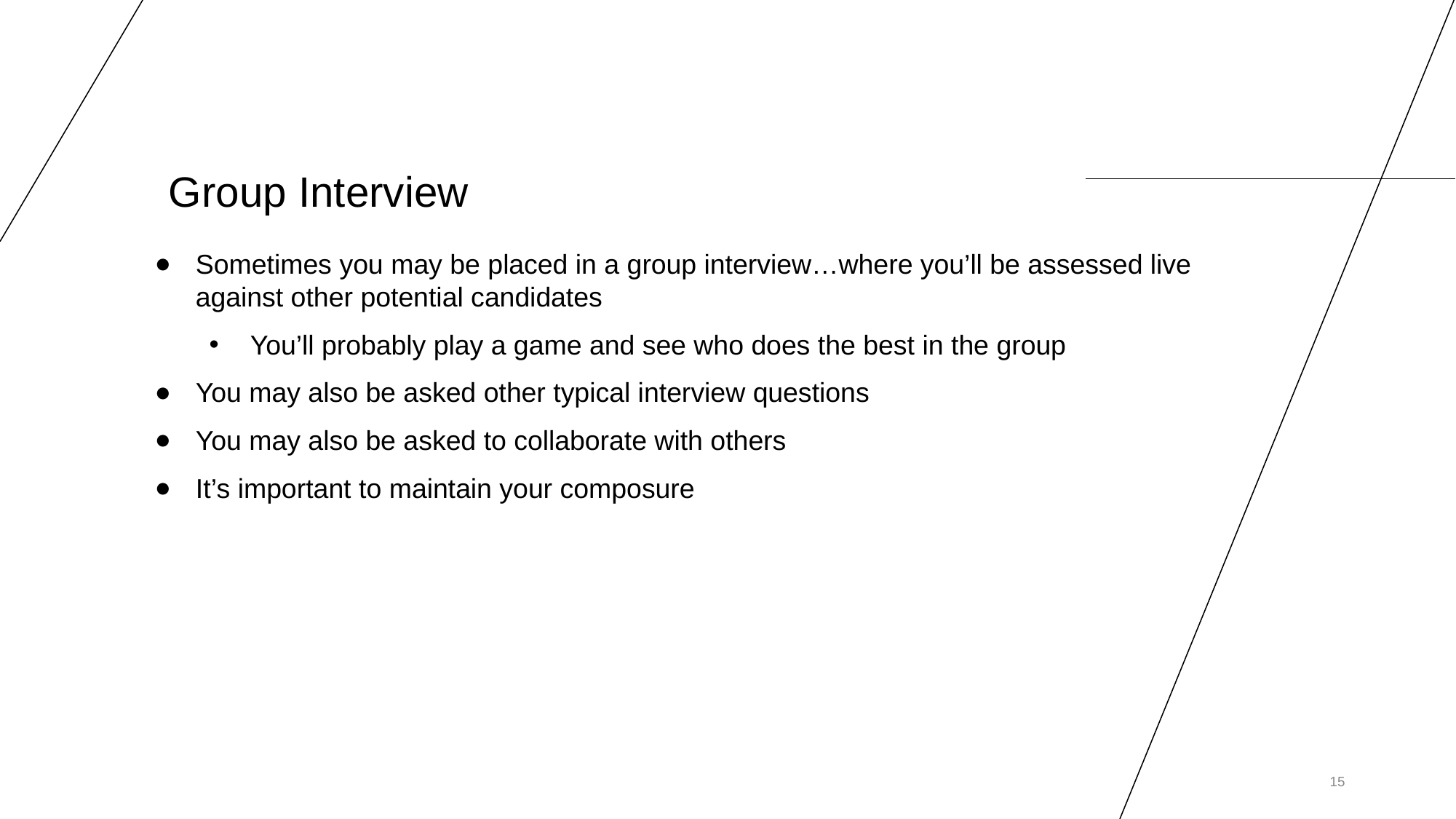

# Group Interview
Sometimes you may be placed in a group interview…where you’ll be assessed live against other potential candidates
You’ll probably play a game and see who does the best in the group
You may also be asked other typical interview questions
You may also be asked to collaborate with others
It’s important to maintain your composure
15